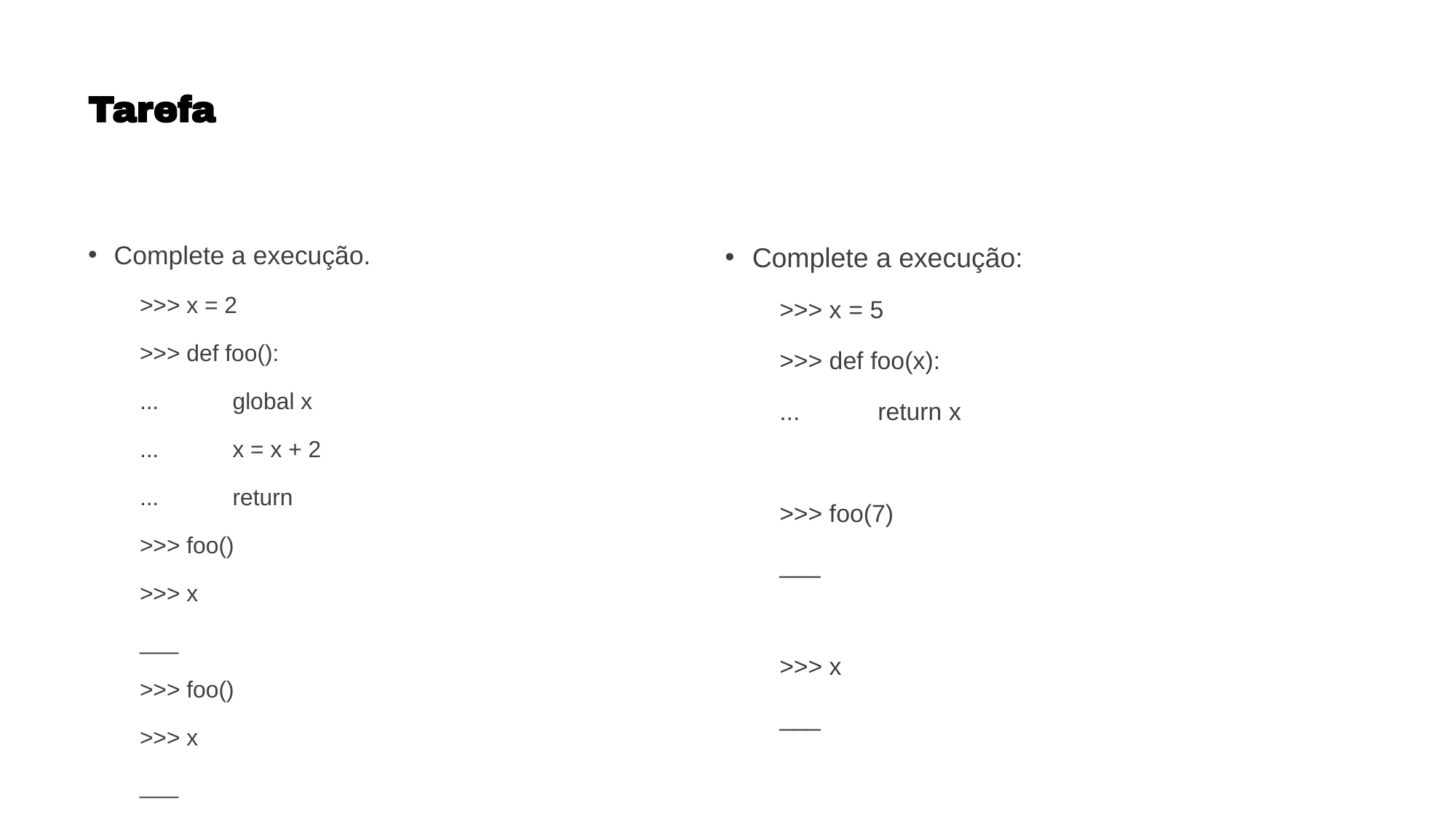

# Tarefa
Complete a execução.
>>> x = 2
>>> def foo():
... 	global x
... 	x = x + 2
... 	return
>>> foo()
>>> x
___
>>> foo()
>>> x
___
Complete a execução:
>>> x = 5
>>> def foo(x):
... 	return x

>>> foo(7)
___

>>> x
___